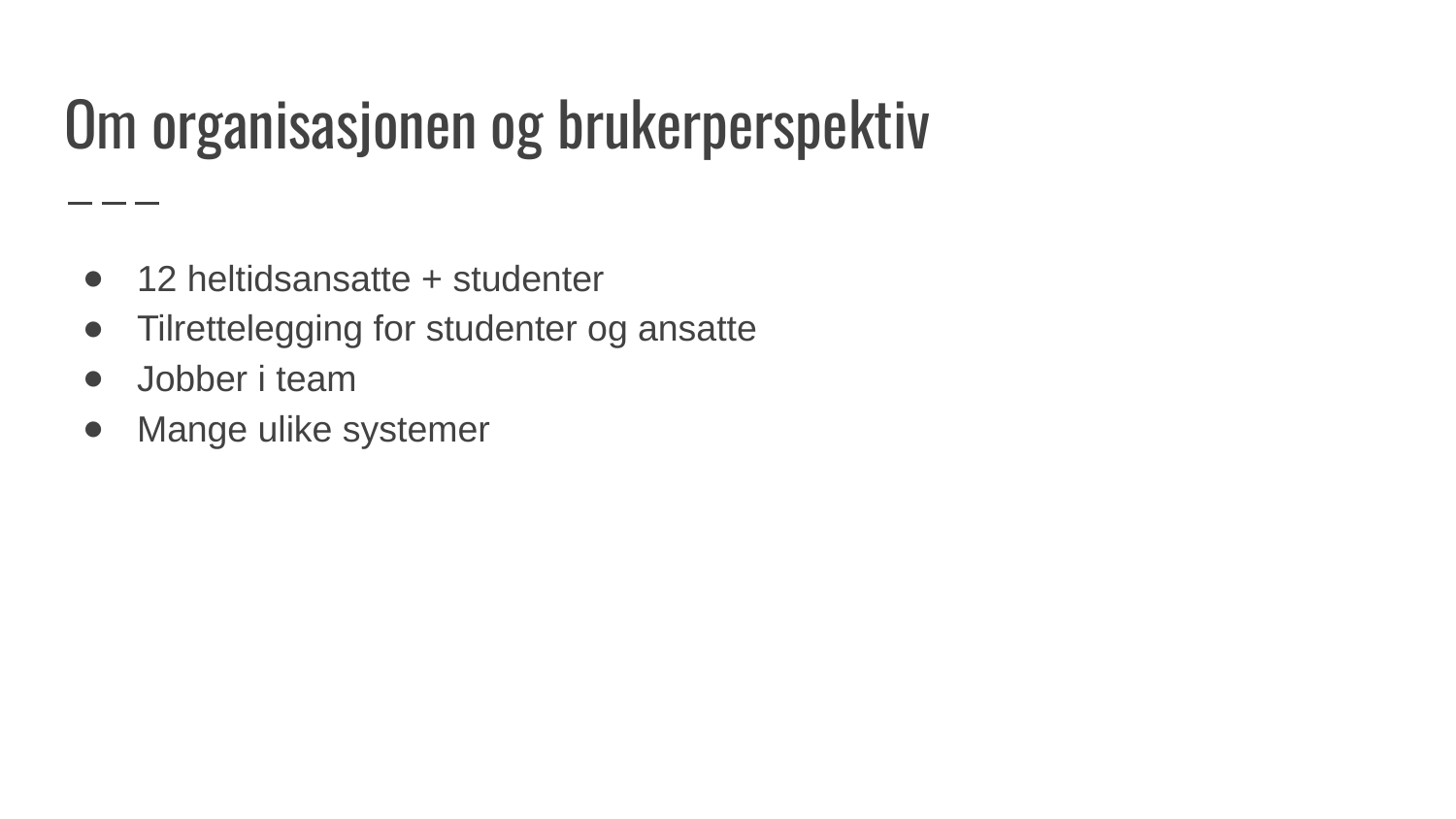

# Om organisasjonen og brukerperspektiv
12 heltidsansatte + studenter
Tilrettelegging for studenter og ansatte
Jobber i team
Mange ulike systemer